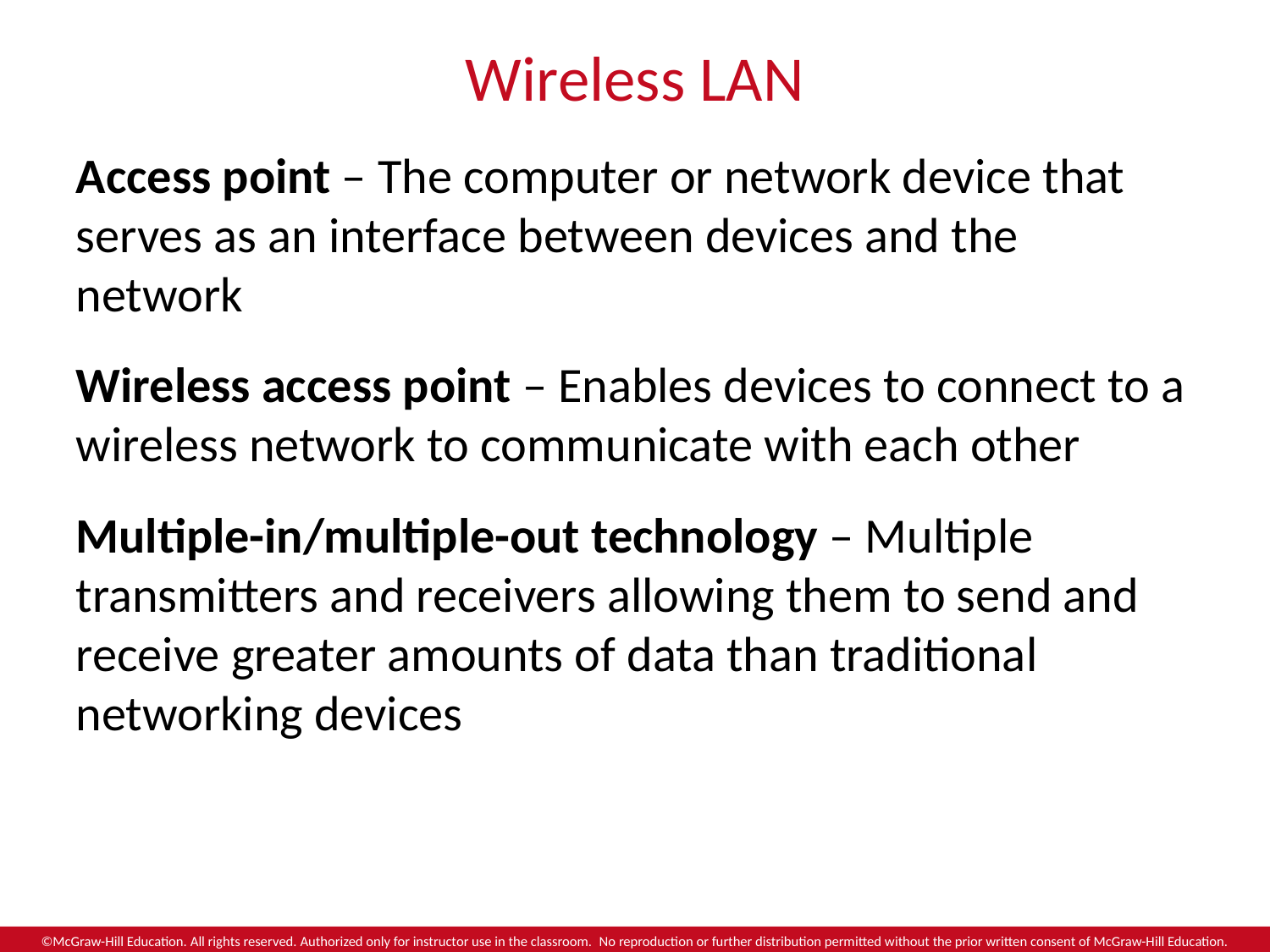

# Wireless LAN
Access point – The computer or network device that serves as an interface between devices and the network
Wireless access point – Enables devices to connect to a wireless network to communicate with each other
Multiple-in/multiple-out technology – Multiple transmitters and receivers allowing them to send and receive greater amounts of data than traditional networking devices